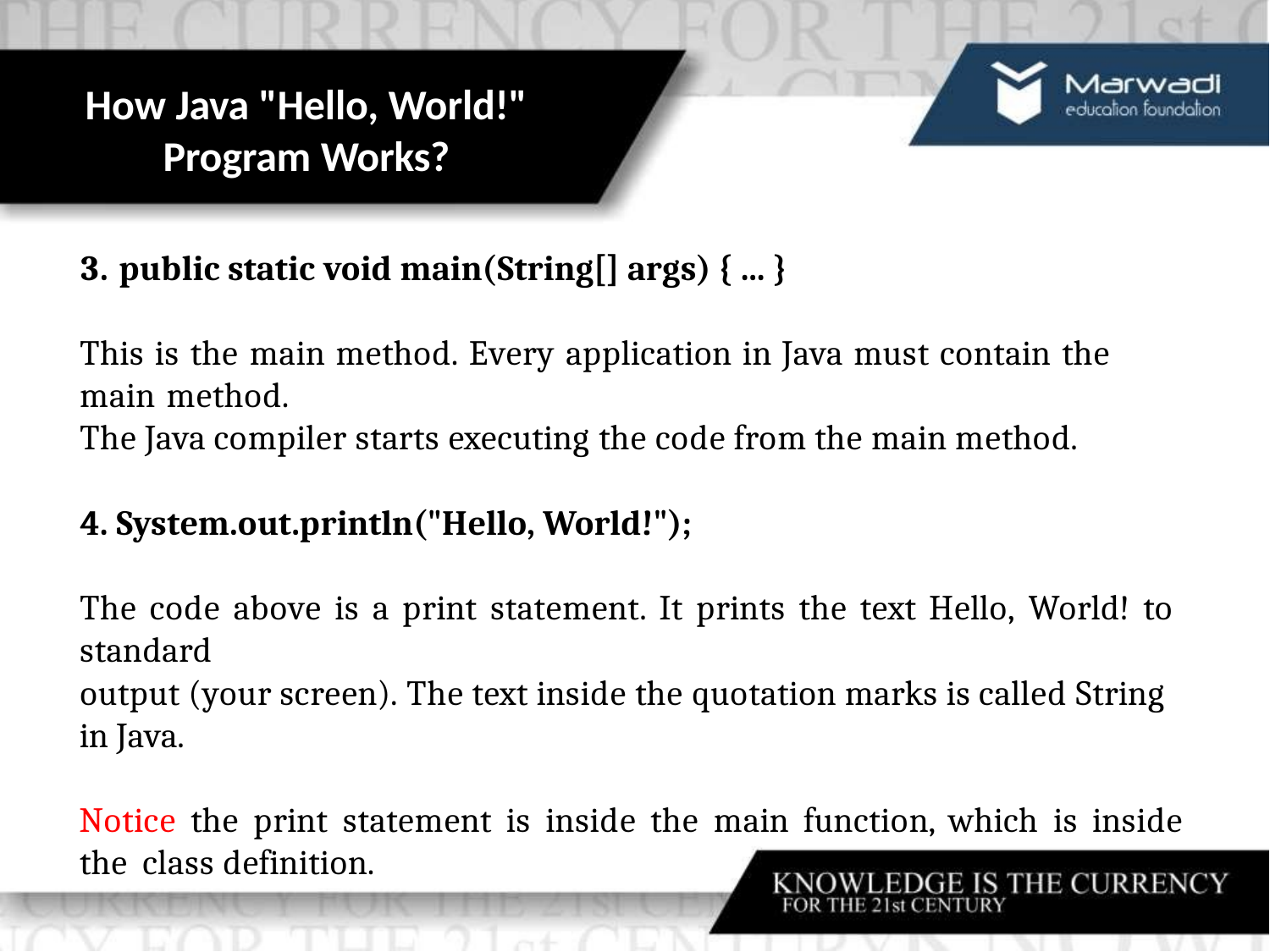

# How Java "Hello, World!"
Program Works?
 public static void main(String[] args) { ... }

This is the main method. Every application in Java must contain the main method.
The Java compiler starts executing the code from the main method.

4. System.out.println("Hello, World!");

The code above is a print statement. It prints the text Hello, World! to standard
output (your screen). The text inside the quotation marks is called String in Java.

Notice the print statement is inside the main function, which is inside the class definition.